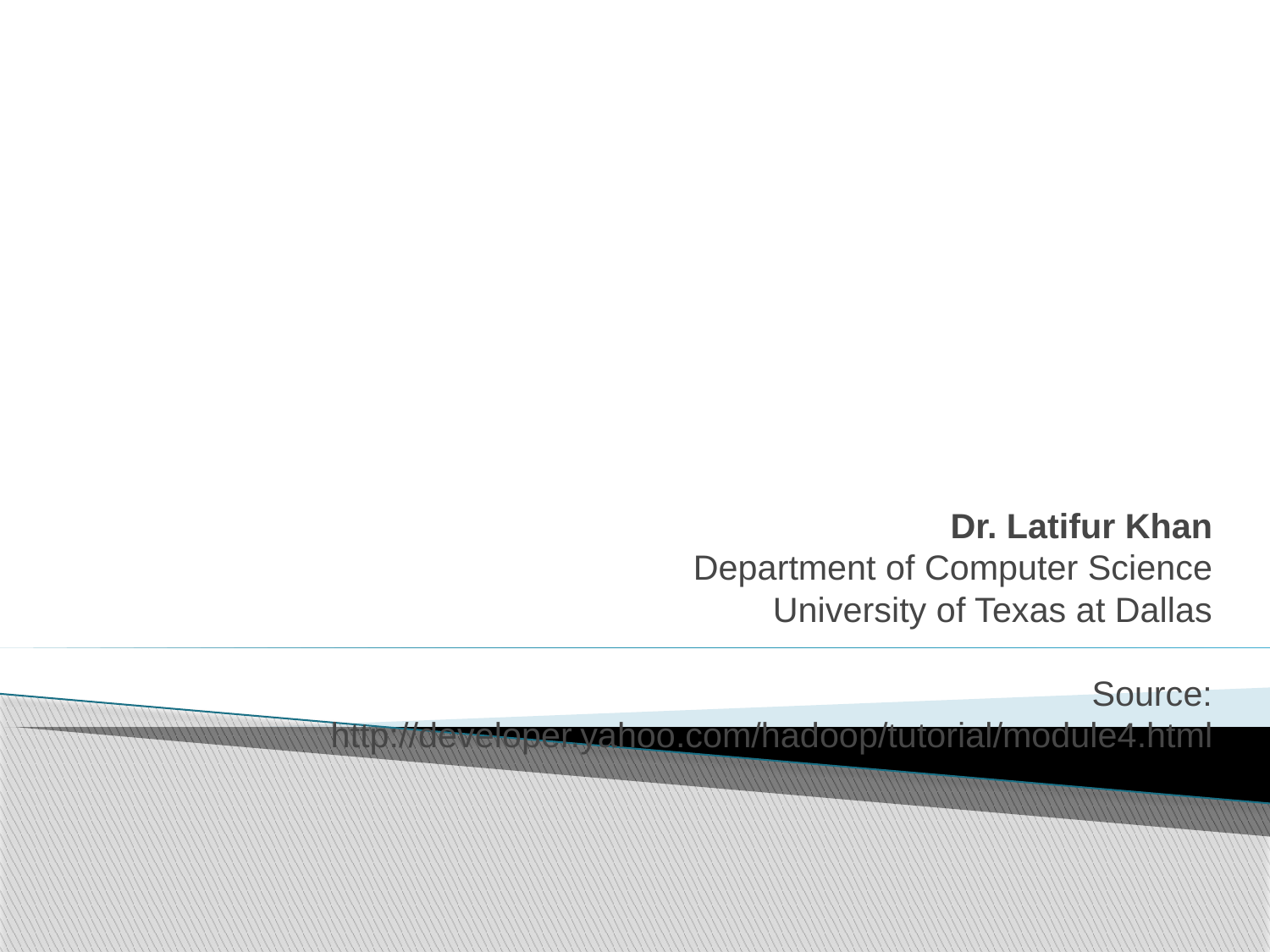

Hadoop: Nuts and Bolts
Big Data Mining and Analytics
Dr. Latifur Khan
Department of Computer Science
University of Texas at Dallas

Source:
http://developer.yahoo.com/hadoop/tutorial/module4.html